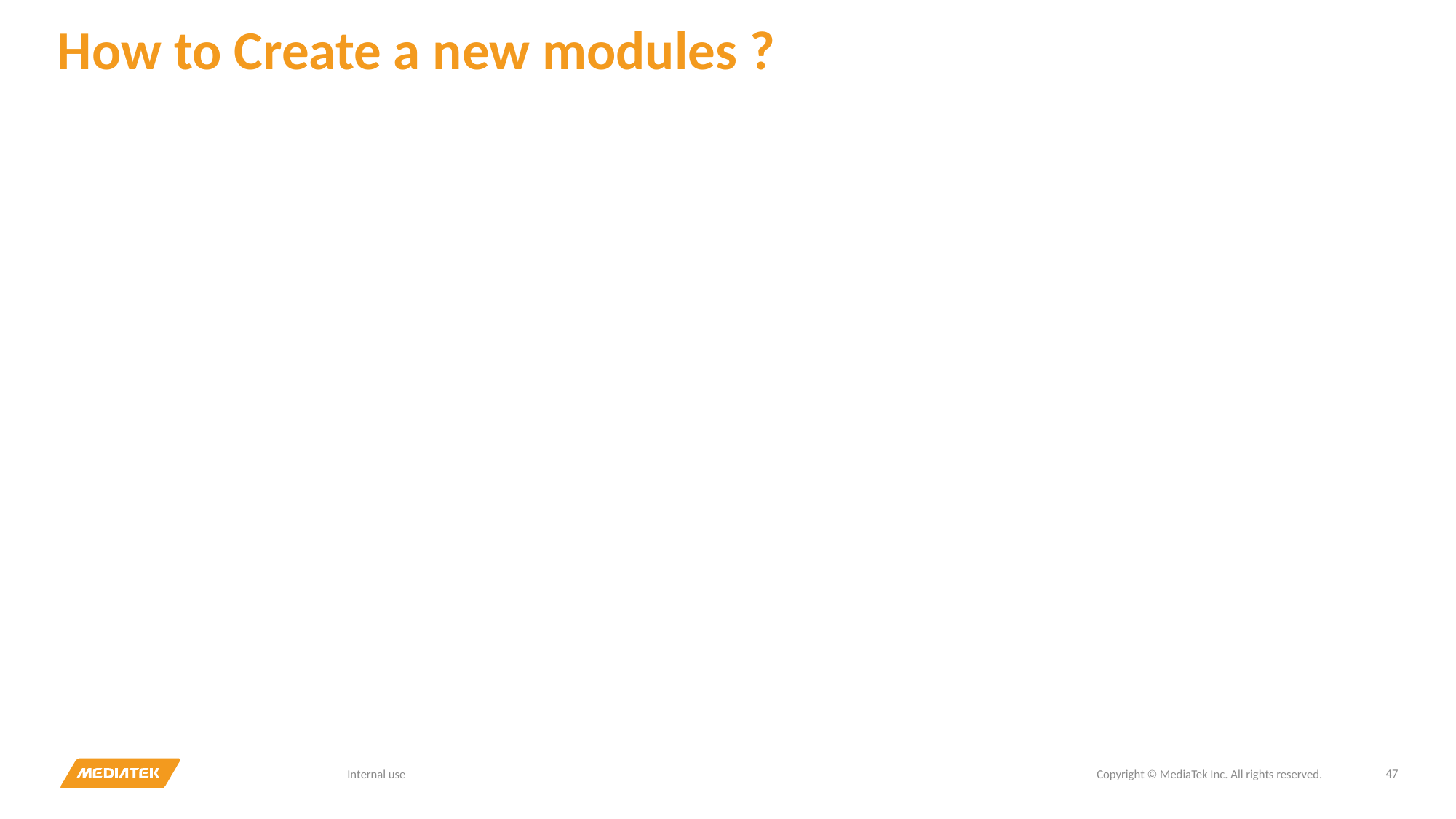

# How to Create a new modules ?

47
Internal use
Copyright © MediaTek Inc. All rights reserved.